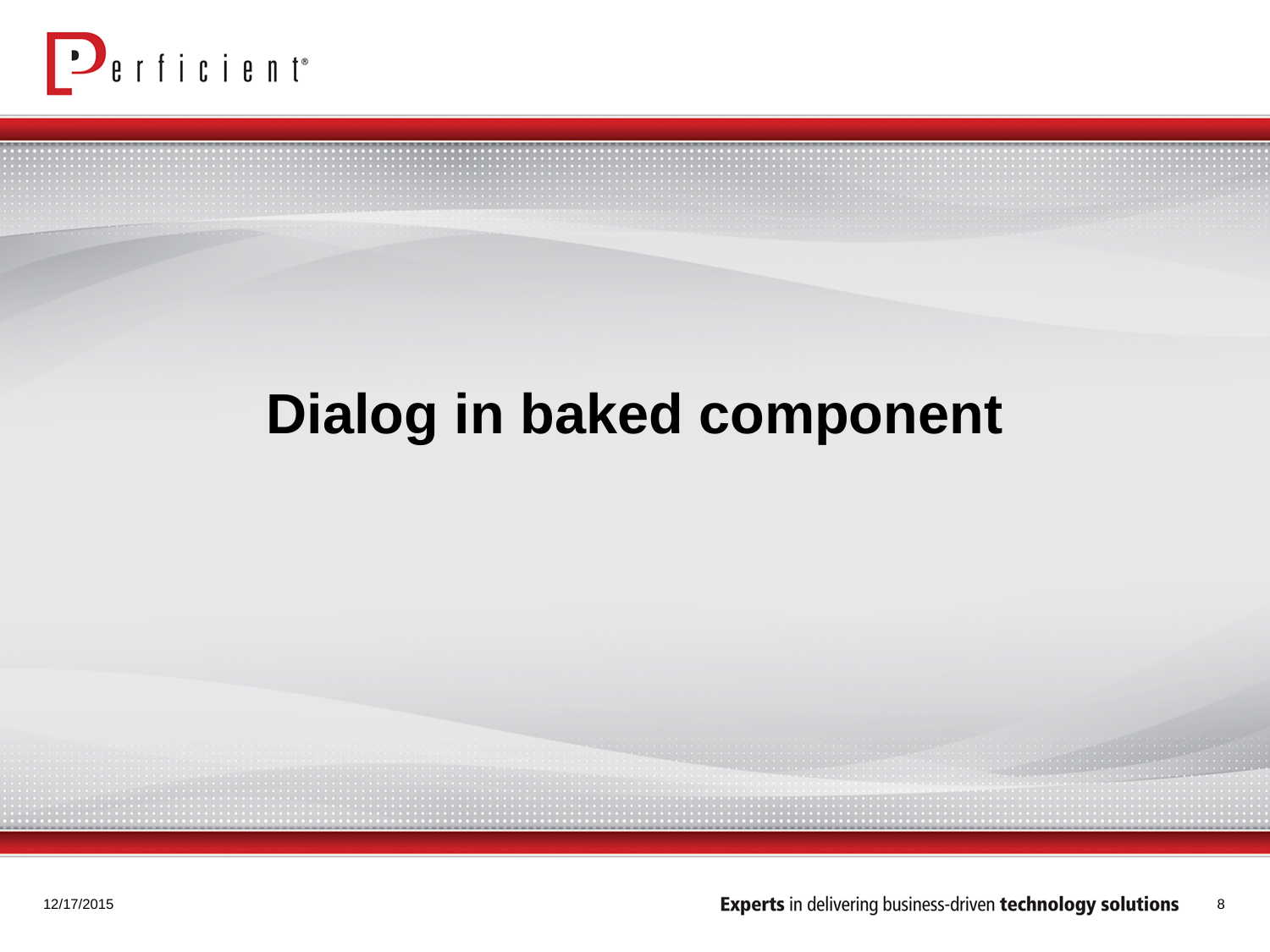

# Dialog in baked component

12/17/2015
8